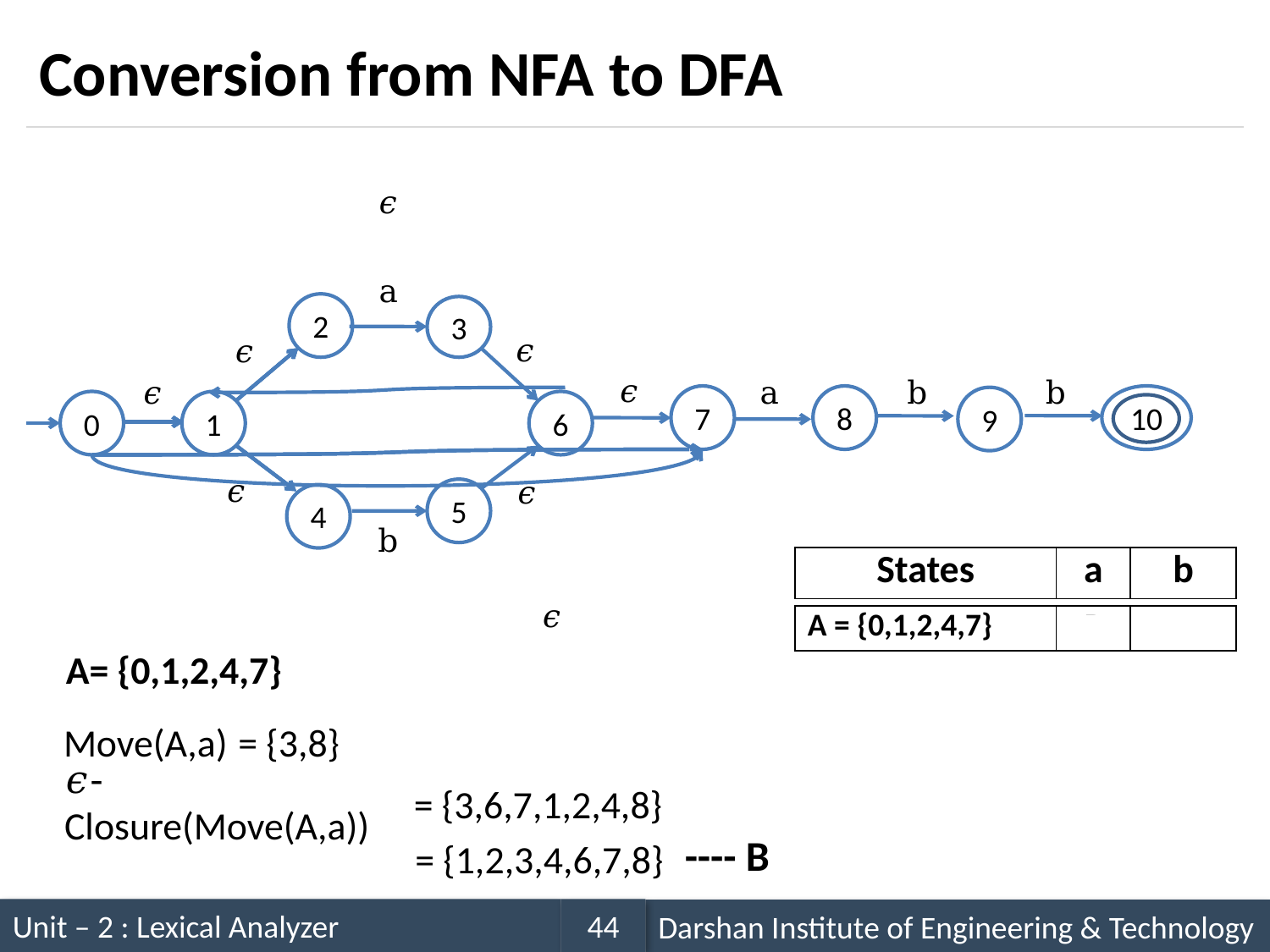

# Conversion from NFA to DFA

𝜖
a
2
3
𝜖
𝜖
𝜖
a
b
b
𝜖
7
8
10
9
0
6
1

𝜖
𝜖
5
4
b
| States | a | b |
| --- | --- | --- |
𝜖
| A = {0,1,2,4,7} | B |  |
| --- | --- | --- |

A= {0,1,2,4,7}

Move(A,a)
= {3,8}
𝜖- Closure(Move(A,a))
= {3,6,7,1,2,4,8}
---- B
= {1,2,3,4,6,7,8}